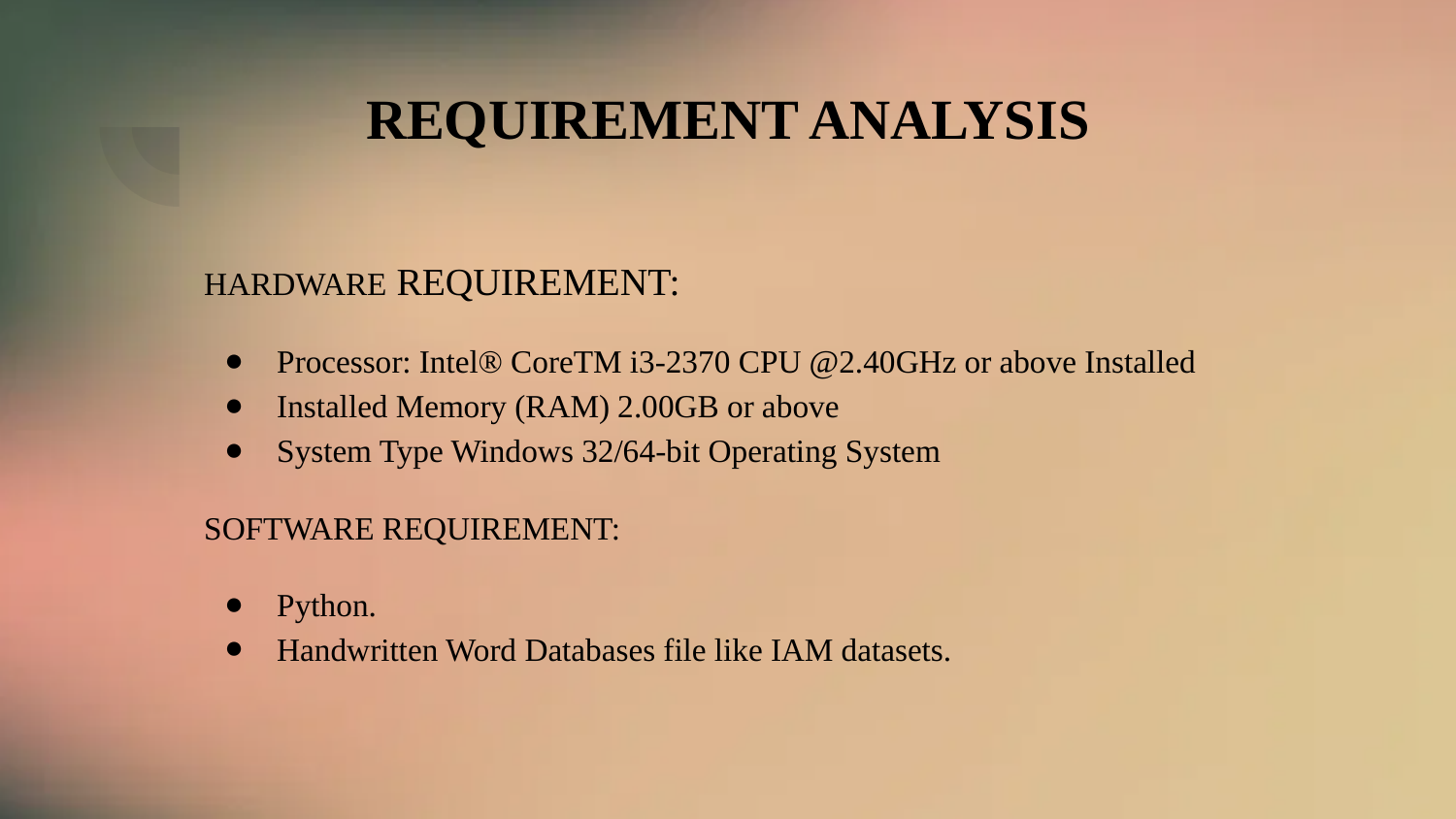

# REQUIREMENT ANALYSIS
HARDWARE REQUIREMENT:
Processor: Intel® CoreTM i3-2370 CPU @2.40GHz or above Installed
Installed Memory (RAM) 2.00GB or above
System Type Windows 32/64-bit Operating System
SOFTWARE REQUIREMENT:
Python.
Handwritten Word Databases file like IAM datasets.